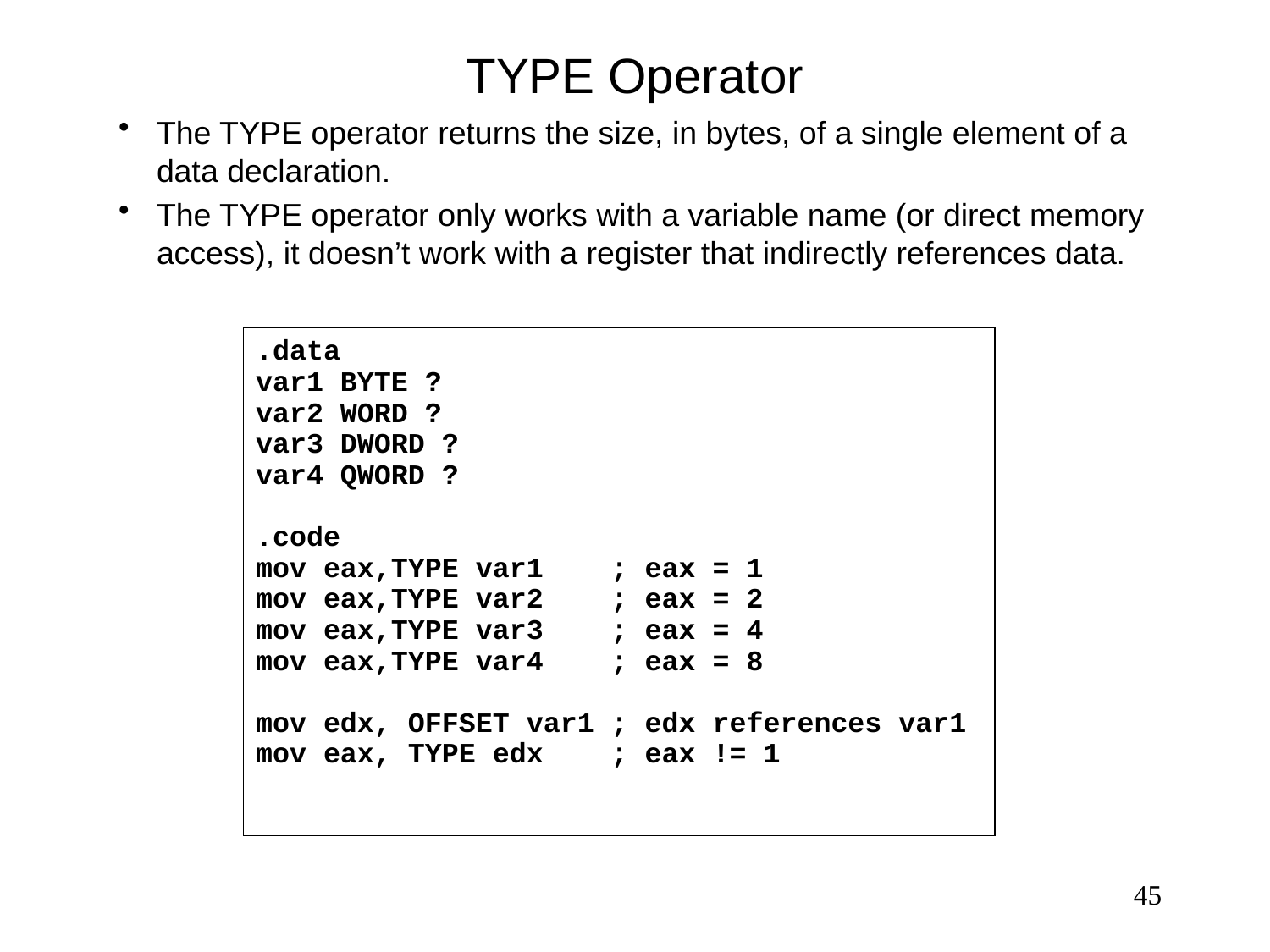

# TYPE Operator
The TYPE operator returns the size, in bytes, of a single element of a data declaration.
The TYPE operator only works with a variable name (or direct memory access), it doesn’t work with a register that indirectly references data.

.data
var1 BYTE ?
var2 WORD ?
var3 DWORD ?
var4 QWORD ?

.code
mov eax,TYPE var1    ; eax = 1
mov eax,TYPE var2    ; eax = 2
mov eax,TYPE var3    ; eax = 4
mov eax,TYPE var4    ; eax = 8

mov edx, OFFSET var1 ; edx references var1
mov eax, TYPE edx    ; eax != 1
45